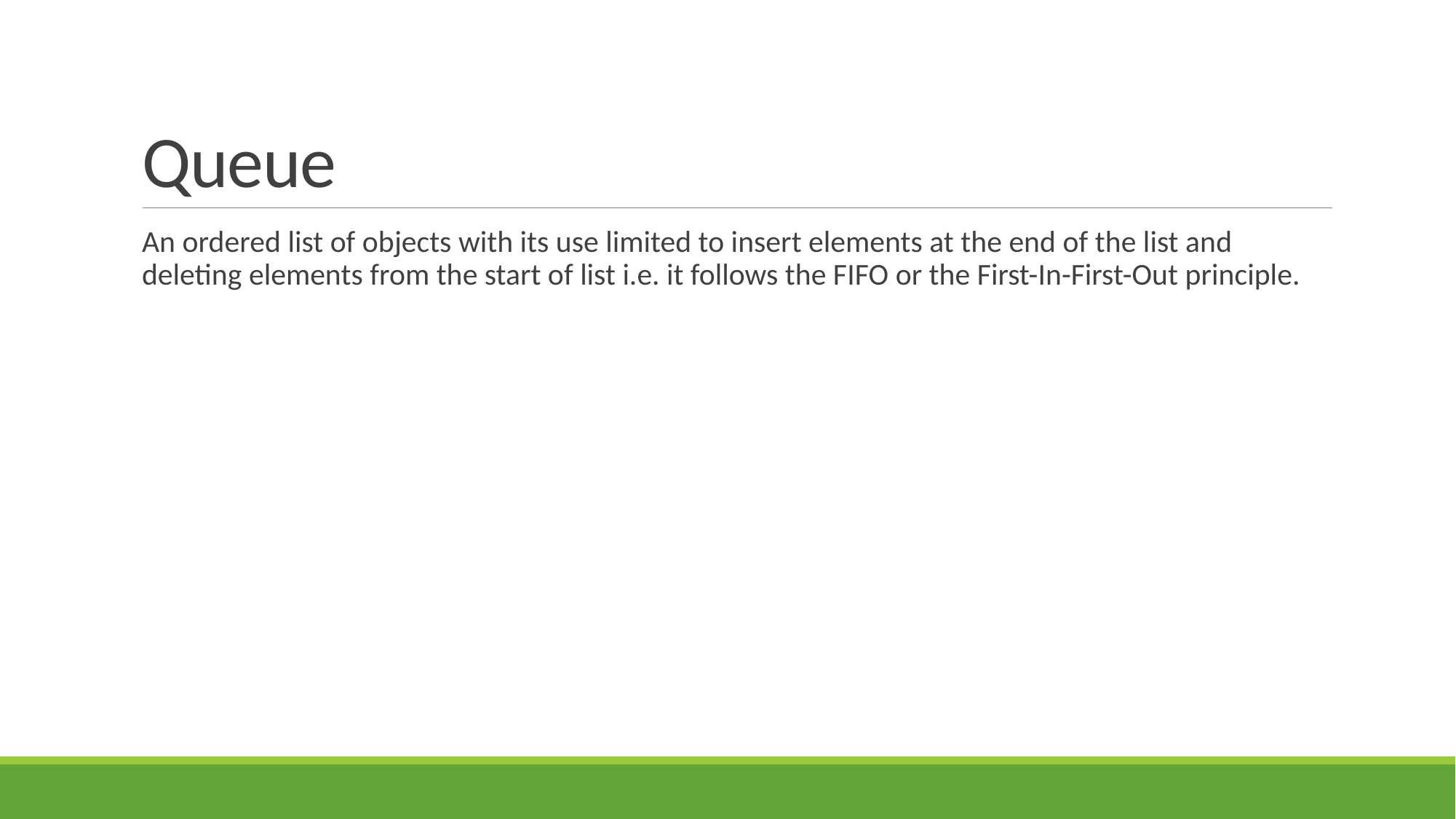

# Queue
An ordered list of objects with its use limited to insert elements at the end of the list and deleting elements from the start of list i.e. it follows the FIFO or the First-In-First-Out principle.